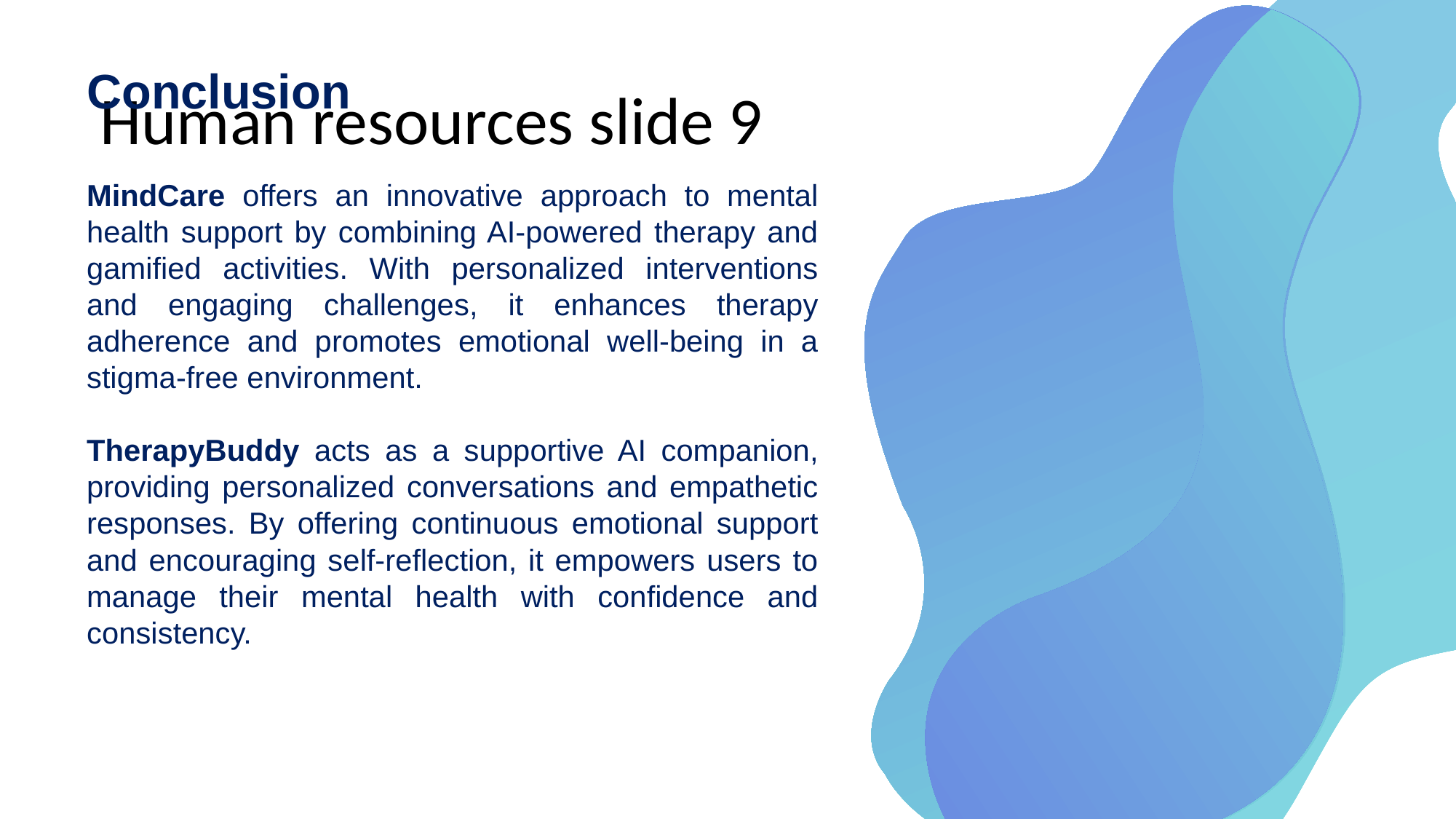

# Human resources slide 9
Conclusion
MindCare offers an innovative approach to mental health support by combining AI-powered therapy and gamified activities. With personalized interventions and engaging challenges, it enhances therapy adherence and promotes emotional well-being in a stigma-free environment.

TherapyBuddy acts as a supportive AI companion, providing personalized conversations and empathetic responses. By offering continuous emotional support and encouraging self-reflection, it empowers users to manage their mental health with confidence and consistency.